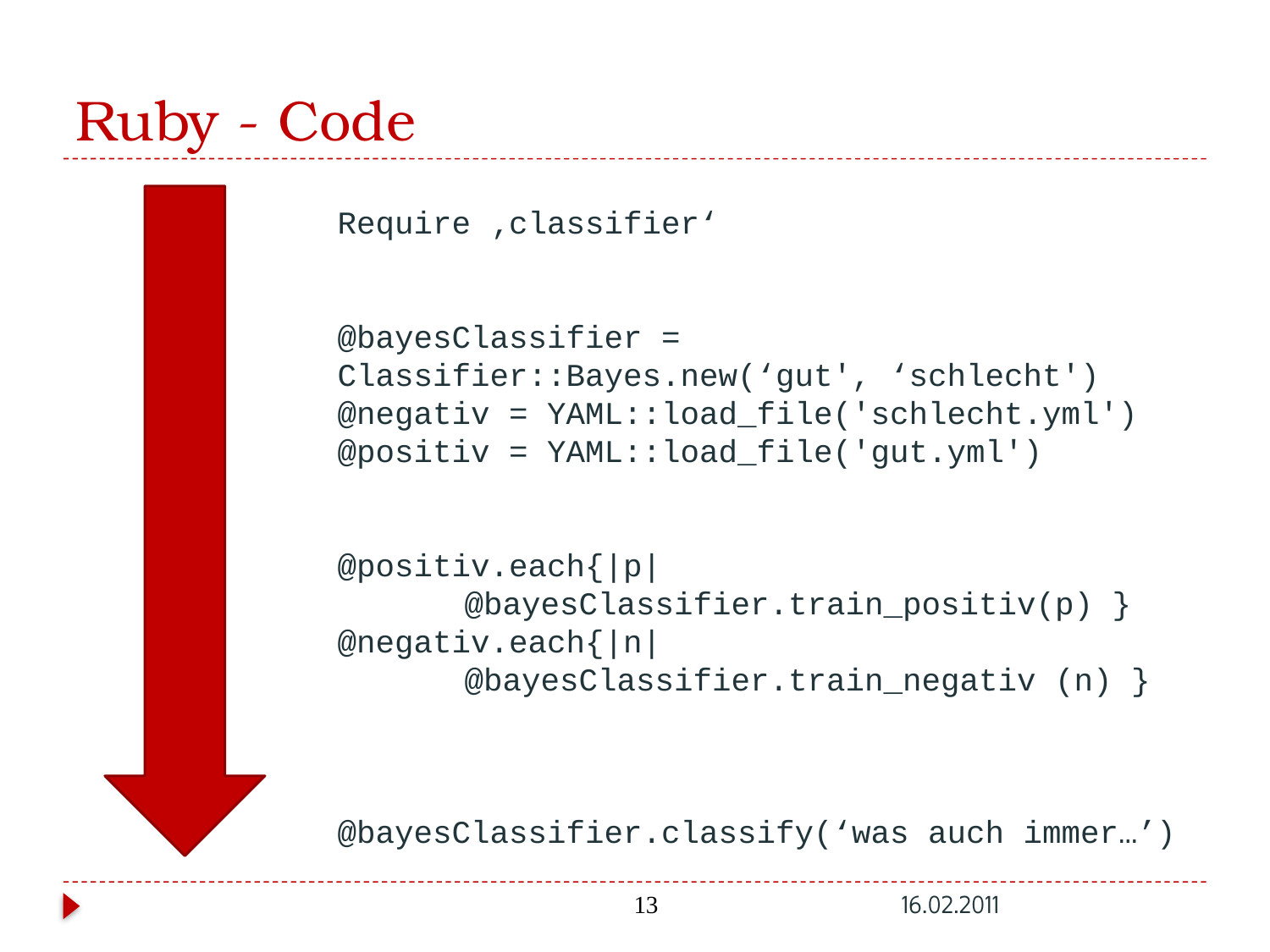

# Ruby - Code

Require ‚classifier‘

@bayesClassifier =
Classifier::Bayes.new(‘gut', ‘schlecht')
@negativ = YAML::load_file('schlecht.yml')
@positiv = YAML::load_file('gut.yml')

@positiv.each{|p|
	@bayesClassifier.train_positiv(p) }
@negativ.each{|n|
	@bayesClassifier.train_negativ (n) }

@bayesClassifier.classify(‘was auch immer…’)

13
16.02.2011